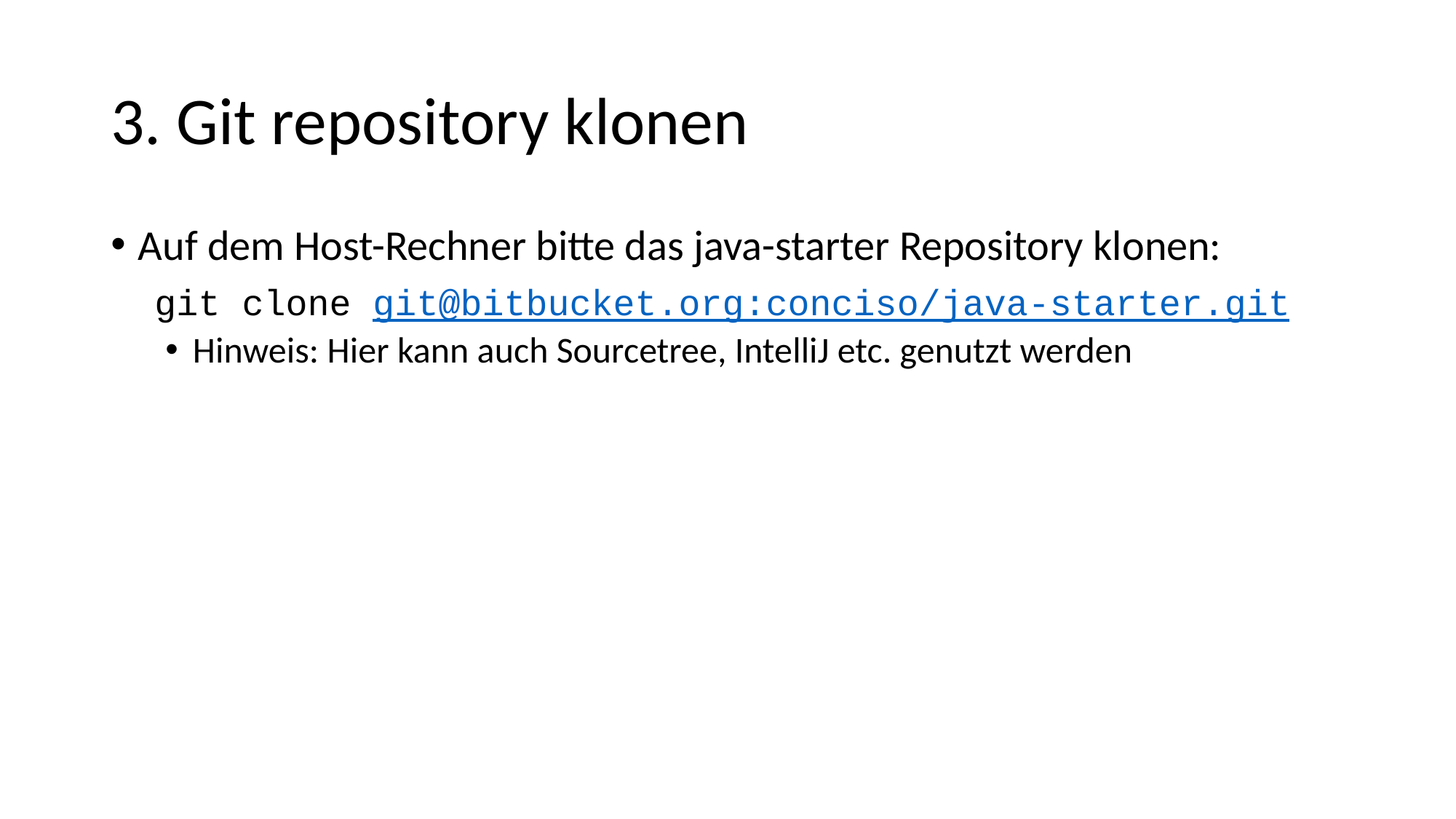

# 3. Git repository klonen
Auf dem Host-Rechner bitte das java-starter Repository klonen:
  git clone git@bitbucket.org:conciso/java-starter.git
Hinweis: Hier kann auch Sourcetree, IntelliJ etc. genutzt werden